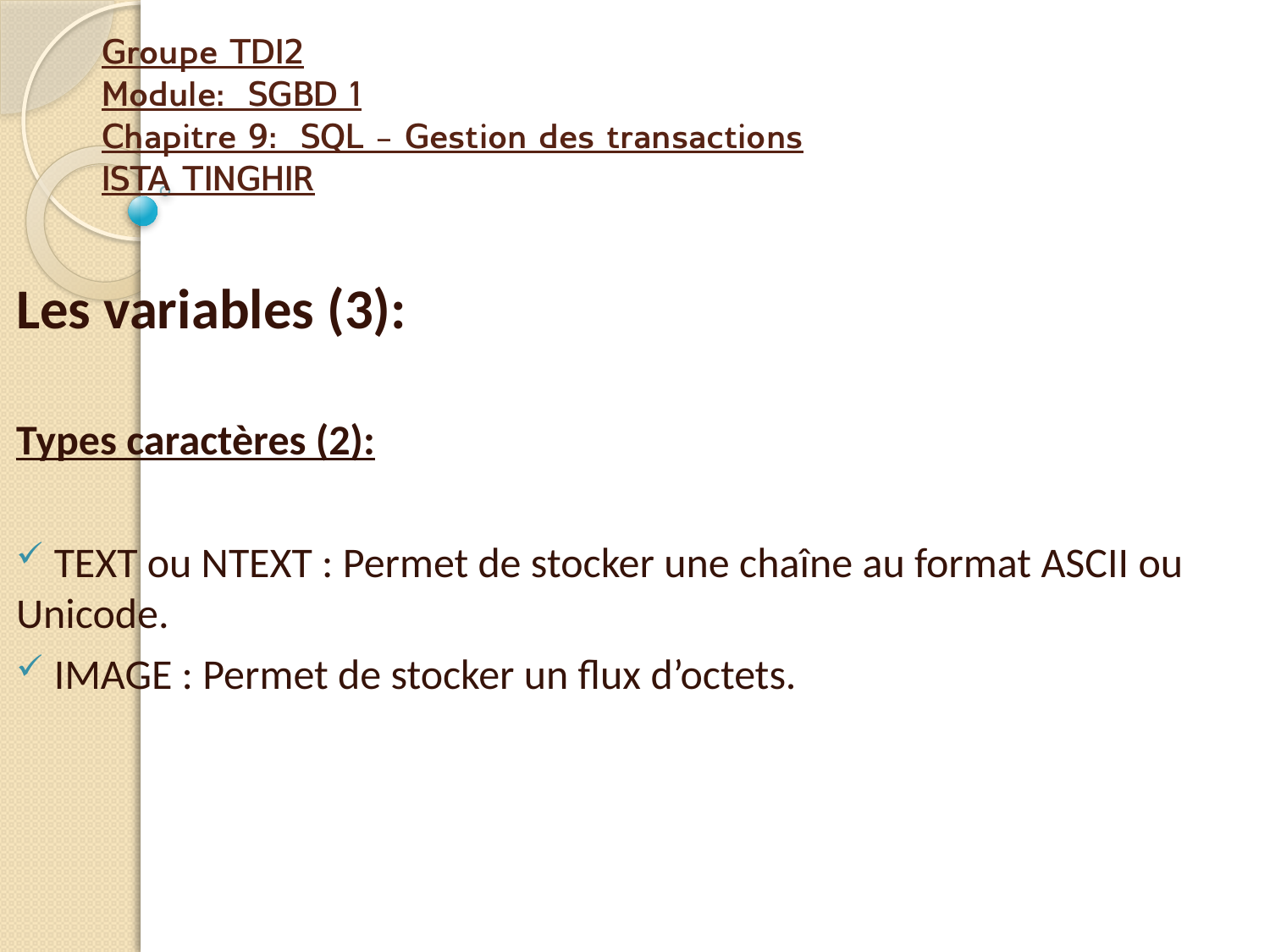

# Groupe TDI2 Module:  SGBD 1 Chapitre 9:  SQL – Gestion des transactions ISTA TINGHIR

Les variables (3):

Types caractères (2):

 TEXT ou NTEXT : Permet de stocker une chaîne au format ASCII ou Unicode.
 IMAGE : Permet de stocker un flux d’octets.